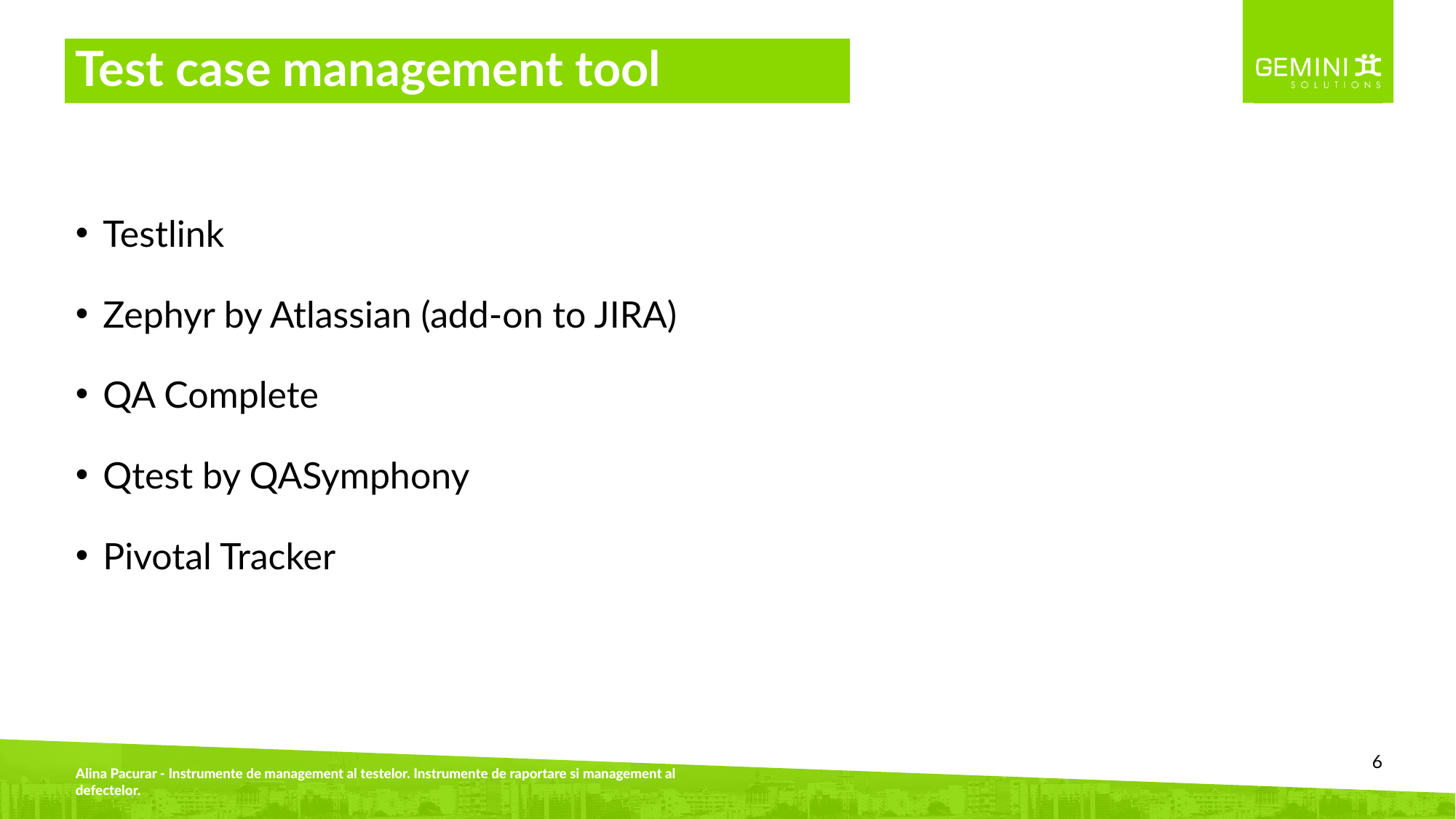

# Test case management tool
Testlink
Zephyr by Atlassian (add-on to JIRA)
QA Complete
Qtest by QASymphony
Pivotal Tracker

6
Alina Pacurar - Instrumente de management al testelor. Instrumente de raportare si management al defectelor.